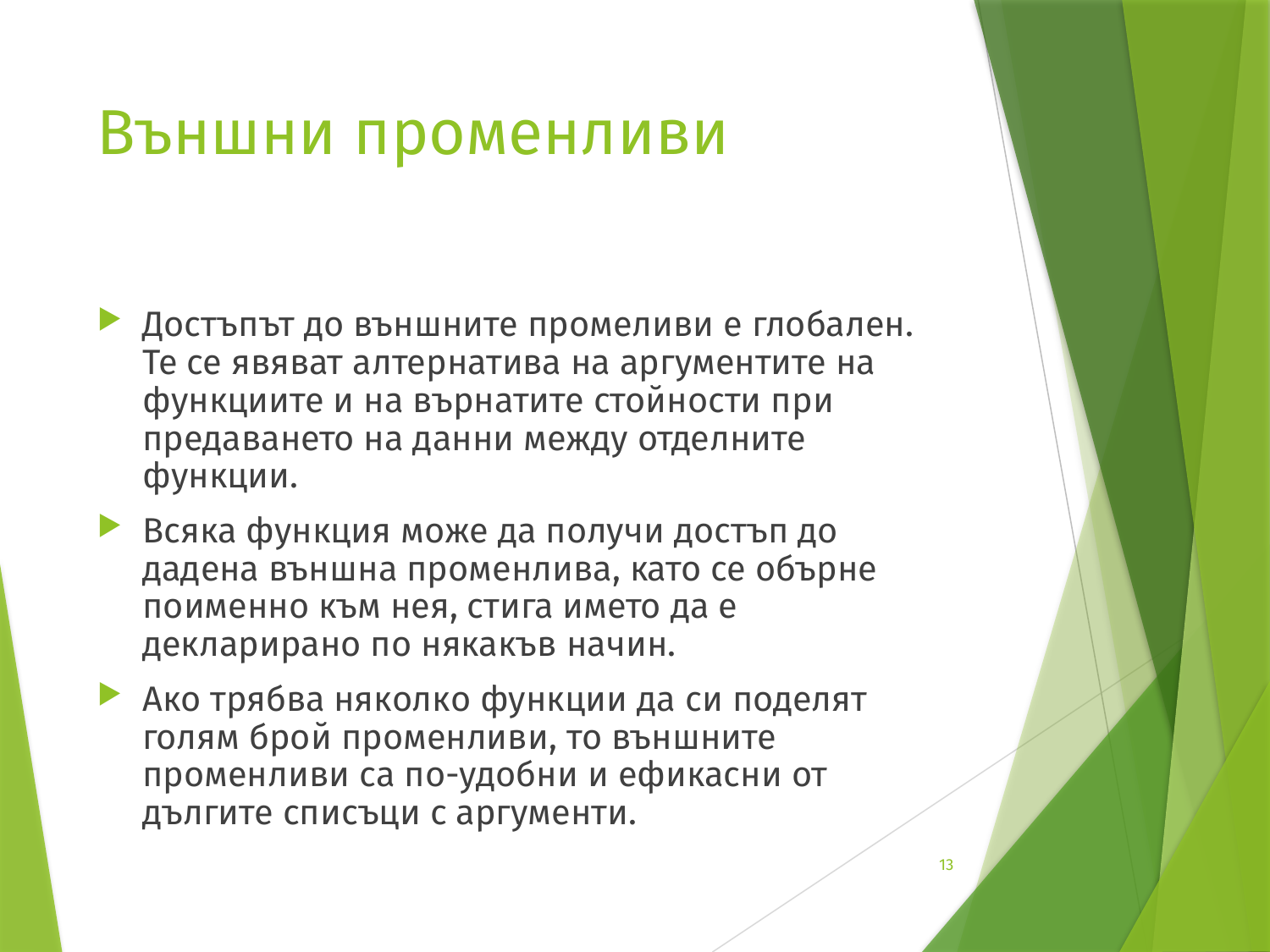

# Външни променливи
Достъпът до външните промеливи е глобален. Те се явяват алтернатива на аргументите на функциите и на върнатите стойности при предаването на данни между отделните функции.
Всяка функция може да получи достъп до дадена външна променлива, като се обърне поименно към нея, стига името да е декларирано по някакъв начин.
Ако трябва няколко функции да си поделят голям брой променливи, то външните променливи са по-удобни и ефикасни от дългите списъци с аргументи.

13